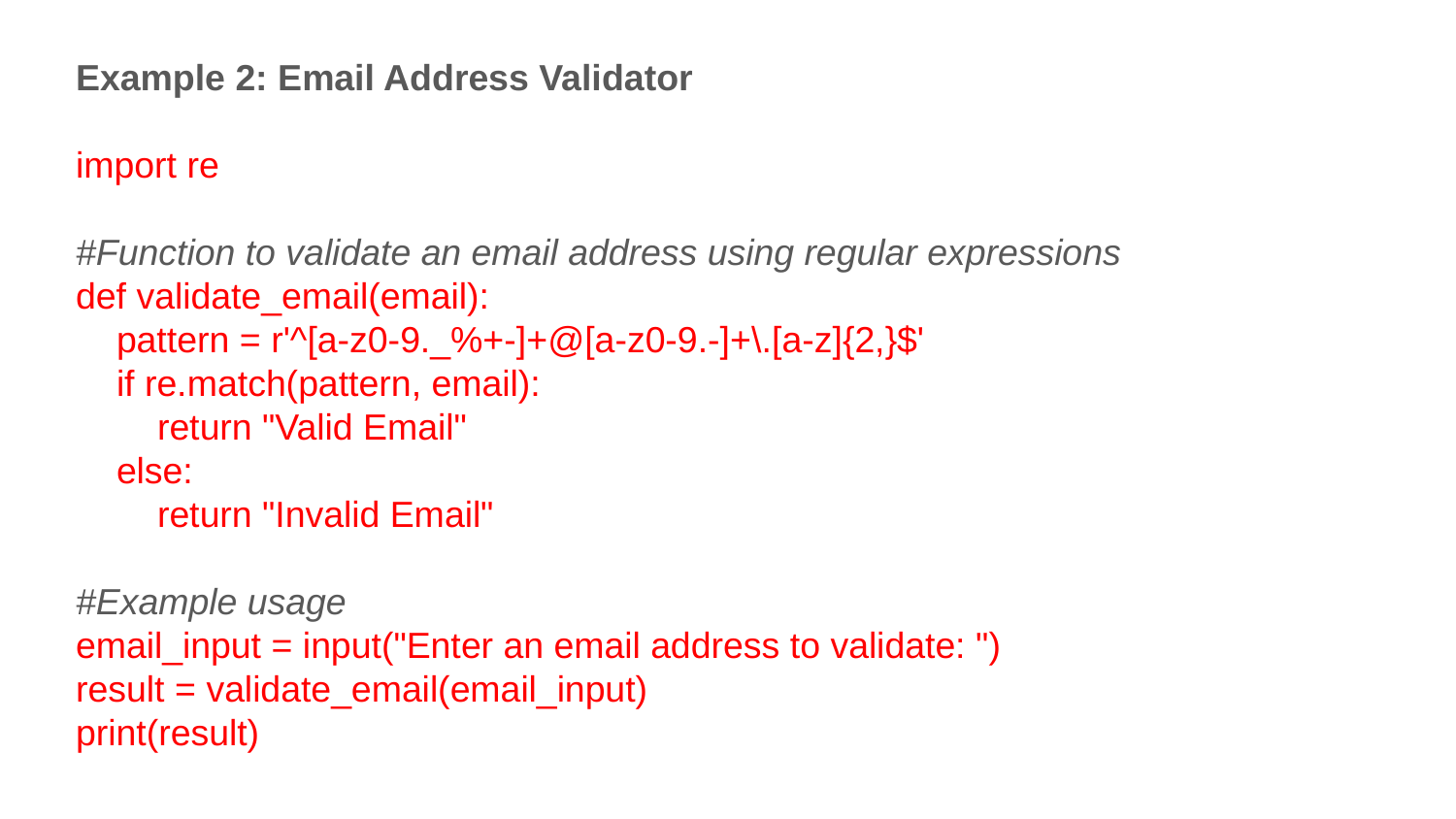

Example 2: Email Address Validator

import re

#Function to validate an email address using regular expressions
def validate_email(email):
    pattern = r'^[a-z0-9._%+-]+@[a-z0-9.-]+\.[a-z]{2,}$'
    if re.match(pattern, email):
        return "Valid Email"
    else:
        return "Invalid Email"

#Example usage
email_input = input("Enter an email address to validate: ")
result = validate_email(email_input)
print(result)